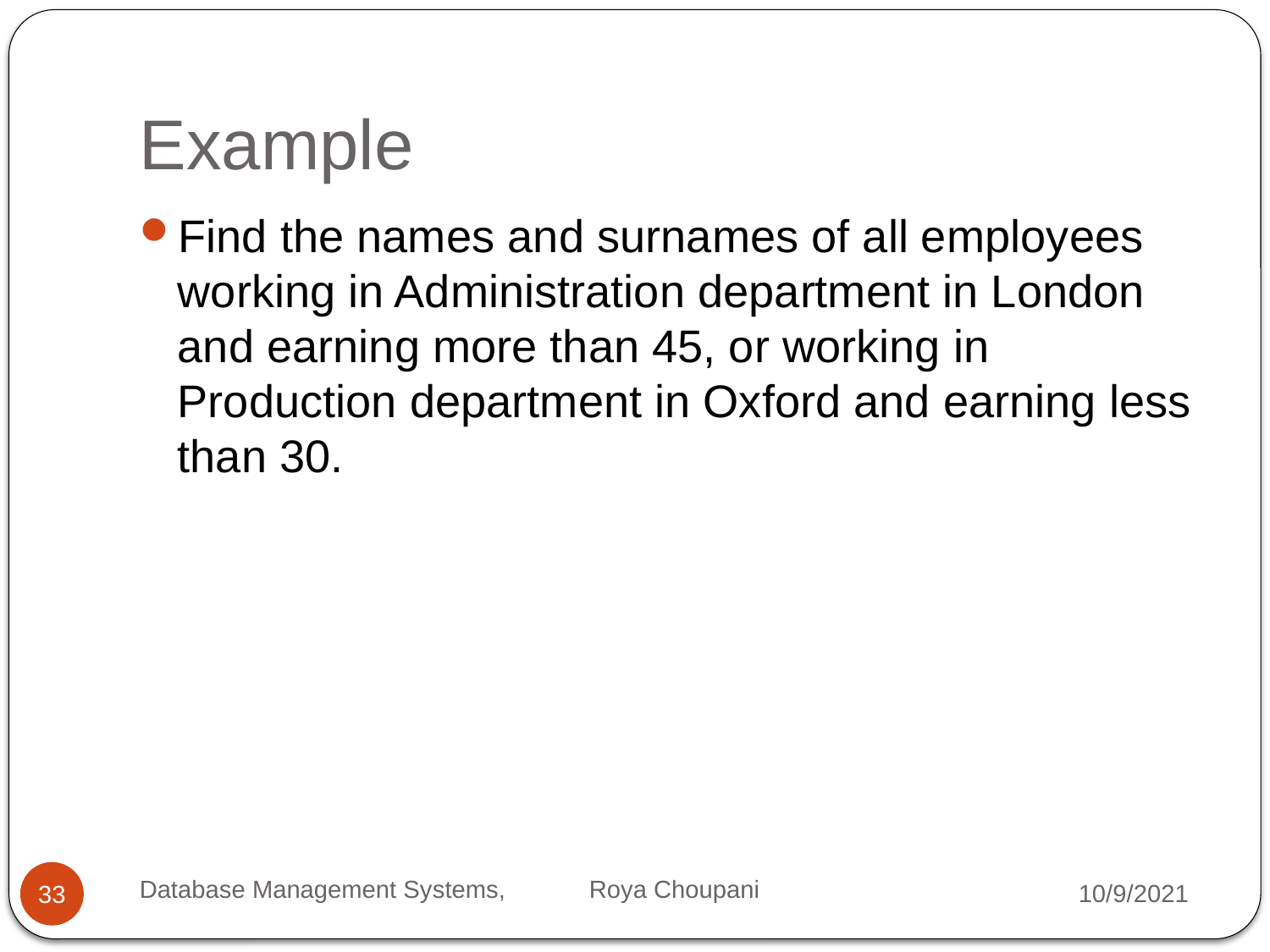

# Example
Find the names and surnames of all employees working in Administration department in London and earning more than 45, or working in Production department in Oxford and earning less than 30.
Database Management Systems,            Roya Choupani
10/9/2021
33